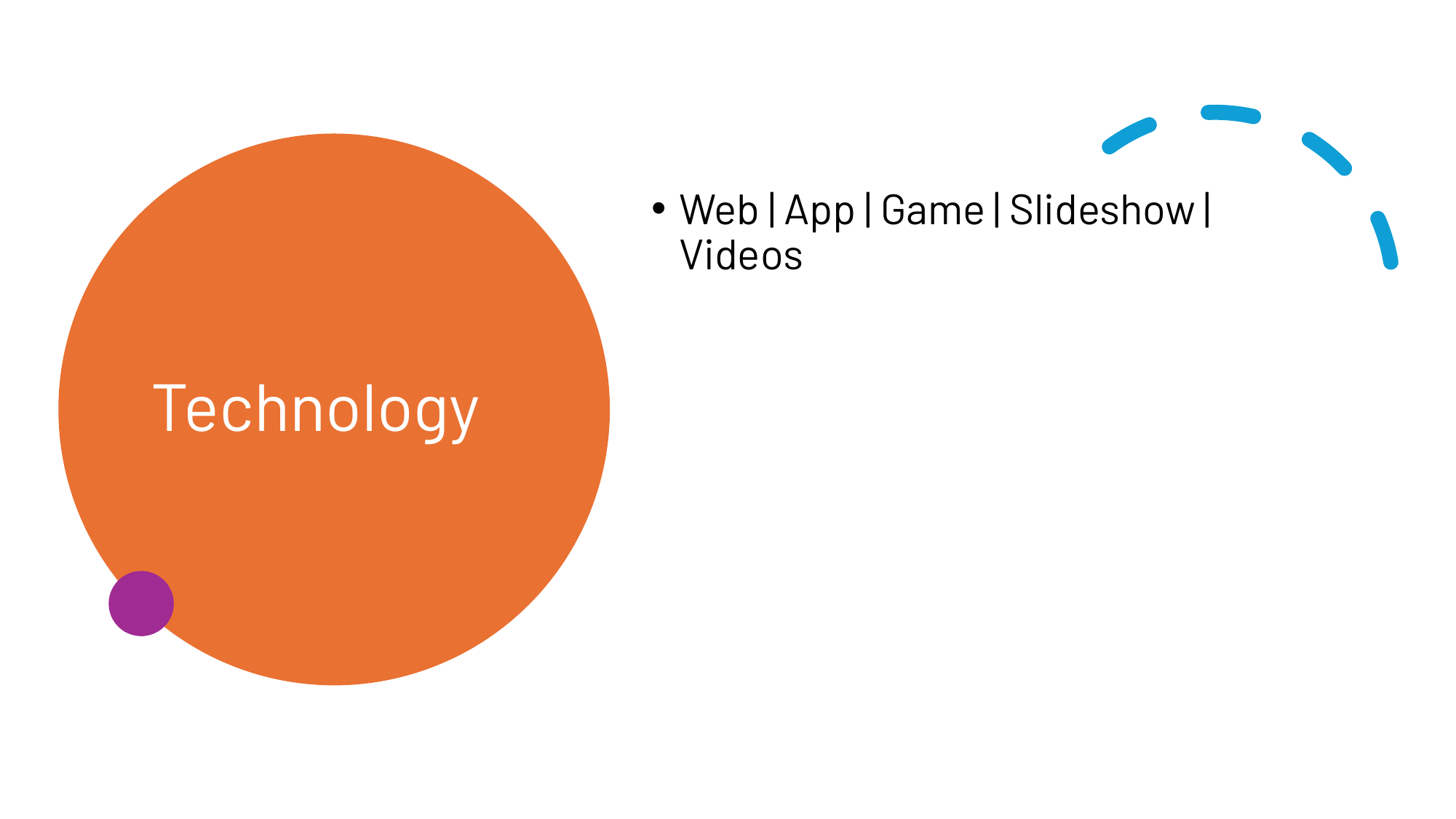

# Technology
Web | App | Game | Slideshow | Videos